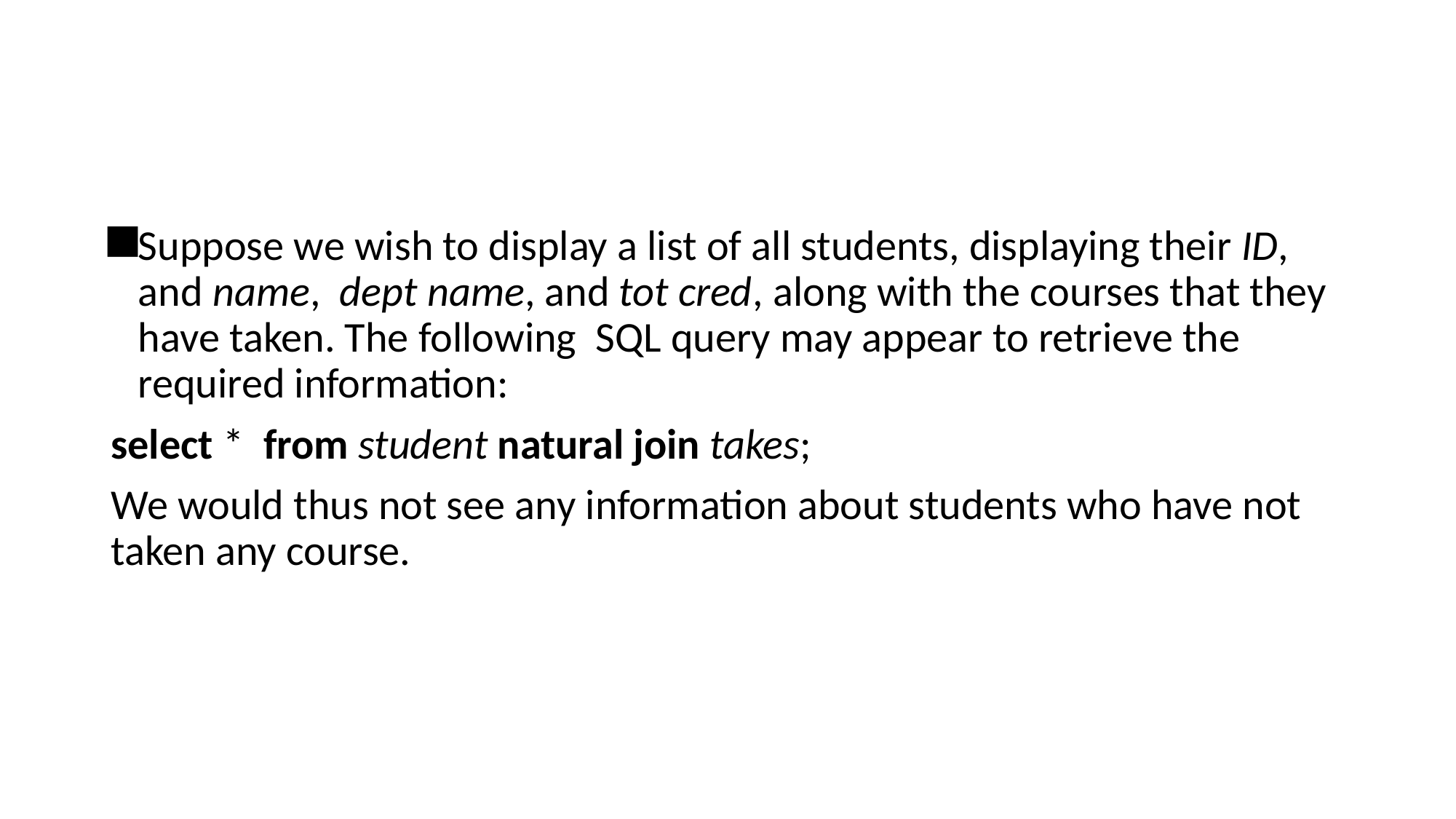

#
Suppose we wish to display a list of all students, displaying their ID, and name,  dept name, and tot cred, along with the courses that they have taken. The following  SQL query may appear to retrieve the required information:
select *  from student natural join takes;
We would thus not see any information about students who have not taken any course.